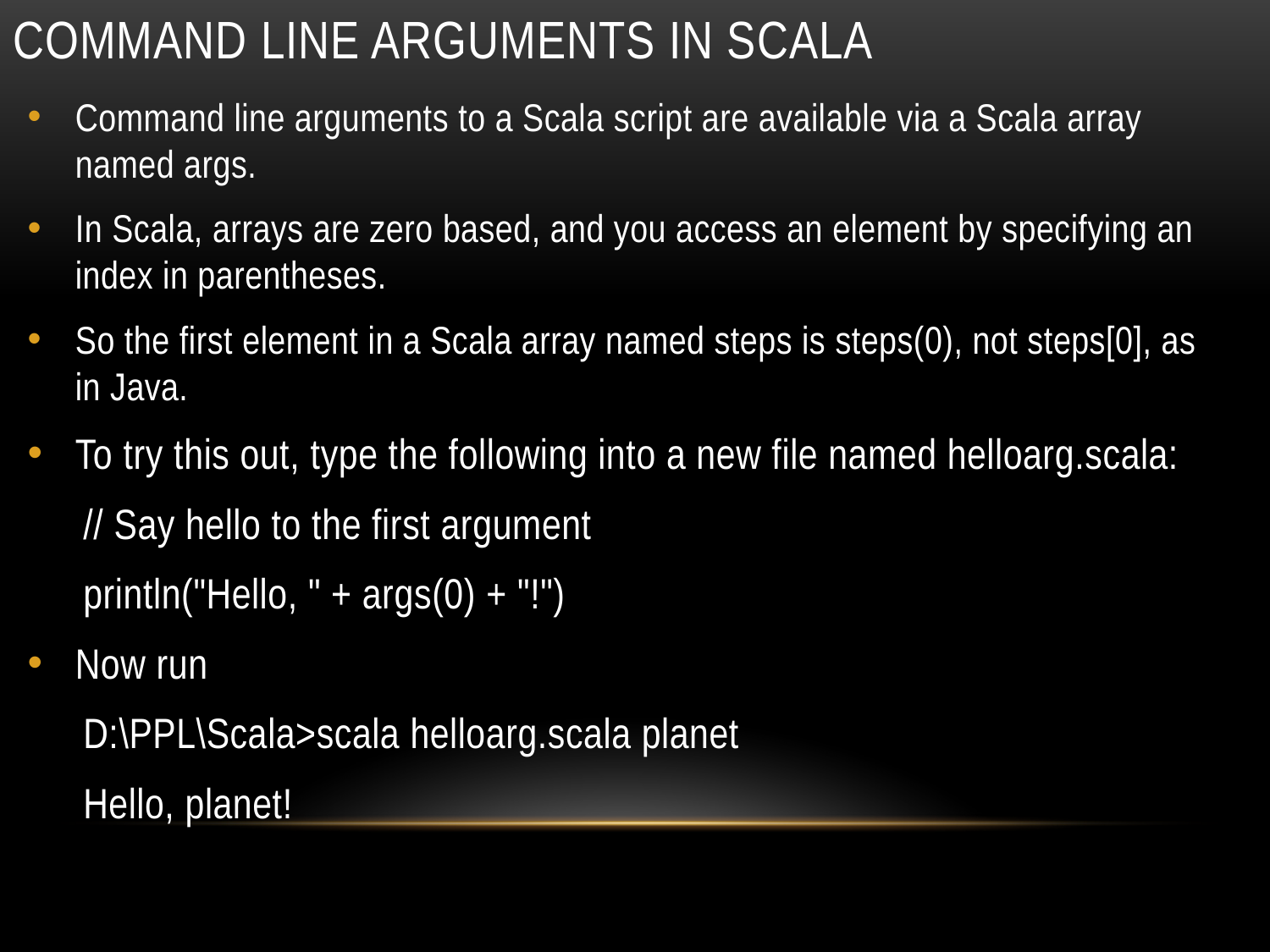

# Command line arguments in scala
Command line arguments to a Scala script are available via a Scala array named args.
In Scala, arrays are zero based, and you access an element by specifying an index in parentheses.
So the first element in a Scala array named steps is steps(0), not steps[0], as in Java.
To try this out, type the following into a new file named helloarg.scala:
// Say hello to the first argument
println("Hello, " + args(0) + "!")
Now run
D:\PPL\Scala>scala helloarg.scala planet
Hello, planet!